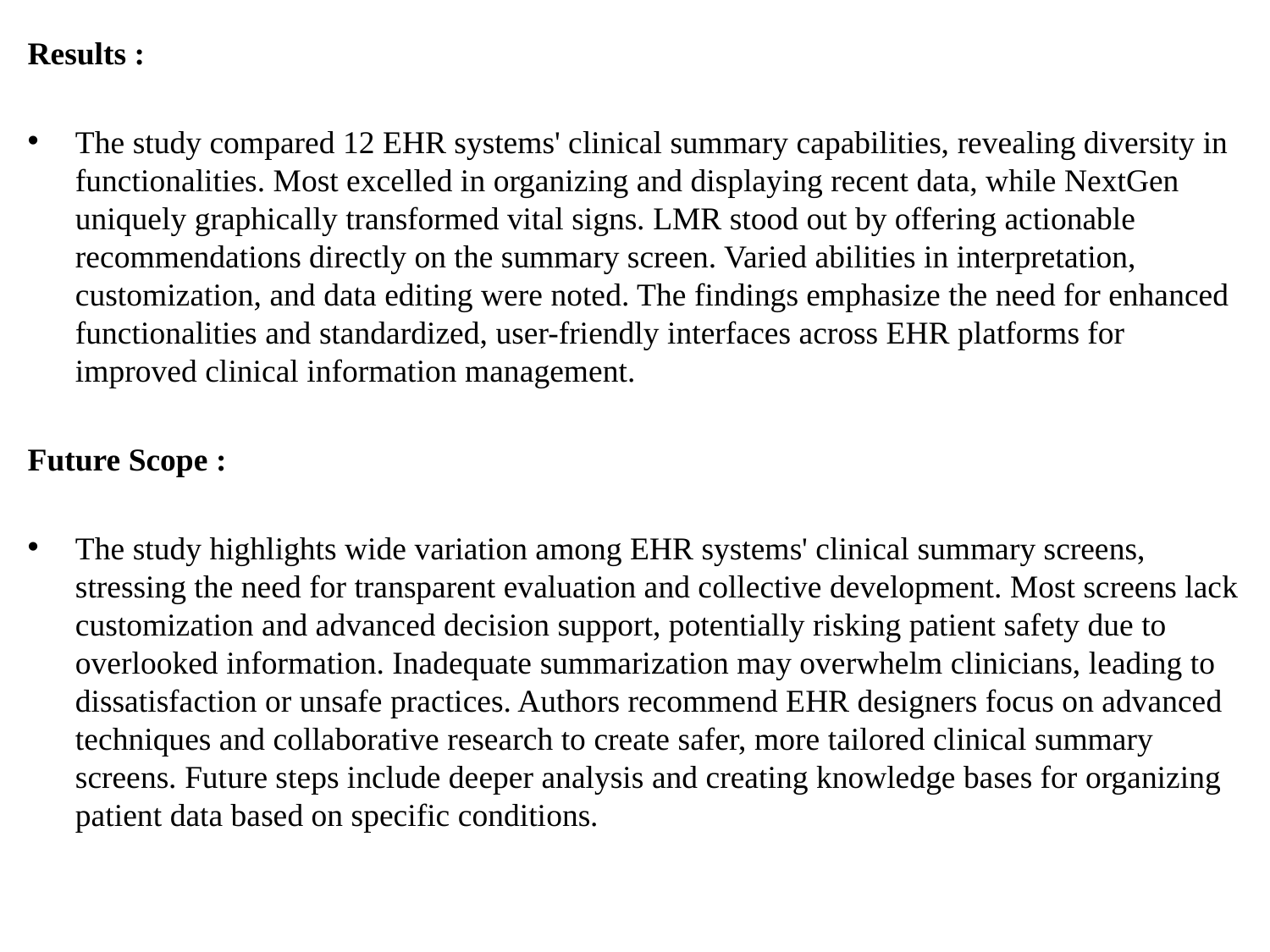

Results :

The study compared 12 EHR systems' clinical summary capabilities, revealing diversity in functionalities. Most excelled in organizing and displaying recent data, while NextGen uniquely graphically transformed vital signs. LMR stood out by offering actionable recommendations directly on the summary screen. Varied abilities in interpretation, customization, and data editing were noted. The findings emphasize the need for enhanced functionalities and standardized, user-friendly interfaces across EHR platforms for improved clinical information management.

Future Scope :

The study highlights wide variation among EHR systems' clinical summary screens, stressing the need for transparent evaluation and collective development. Most screens lack customization and advanced decision support, potentially risking patient safety due to overlooked information. Inadequate summarization may overwhelm clinicians, leading to dissatisfaction or unsafe practices. Authors recommend EHR designers focus on advanced techniques and collaborative research to create safer, more tailored clinical summary screens. Future steps include deeper analysis and creating knowledge bases for organizing patient data based on specific conditions.